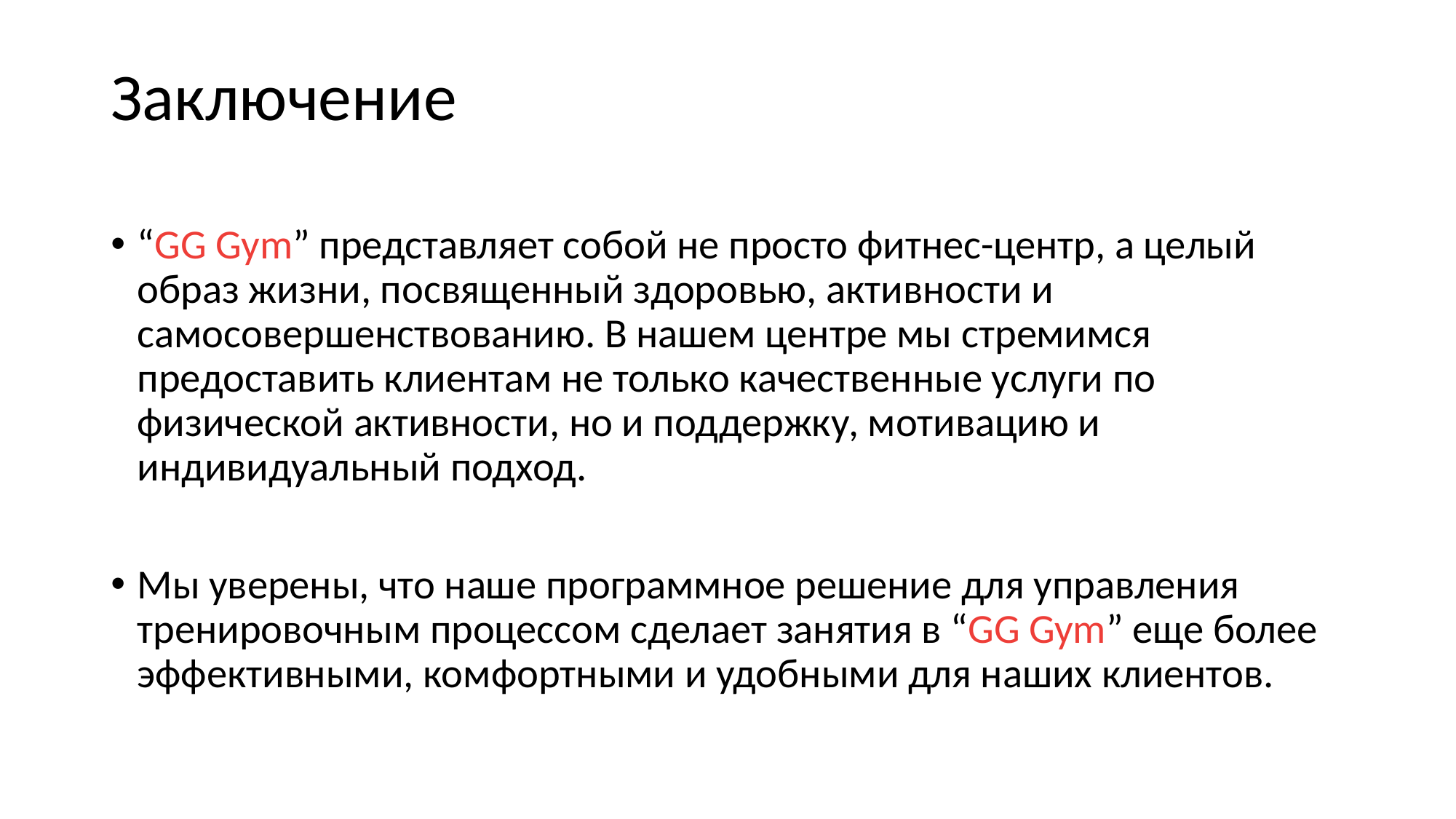

# Заключение
“GG Gym” представляет собой не просто фитнес-центр, а целый образ жизни, посвященный здоровью, активности и самосовершенствованию. В нашем центре мы стремимся предоставить клиентам не только качественные услуги по физической активности, но и поддержку, мотивацию и индивидуальный подход.

Мы уверены, что наше программное решение для управления тренировочным процессом сделает занятия в “GG Gym” еще более эффективными, комфортными и удобными для наших клиентов.